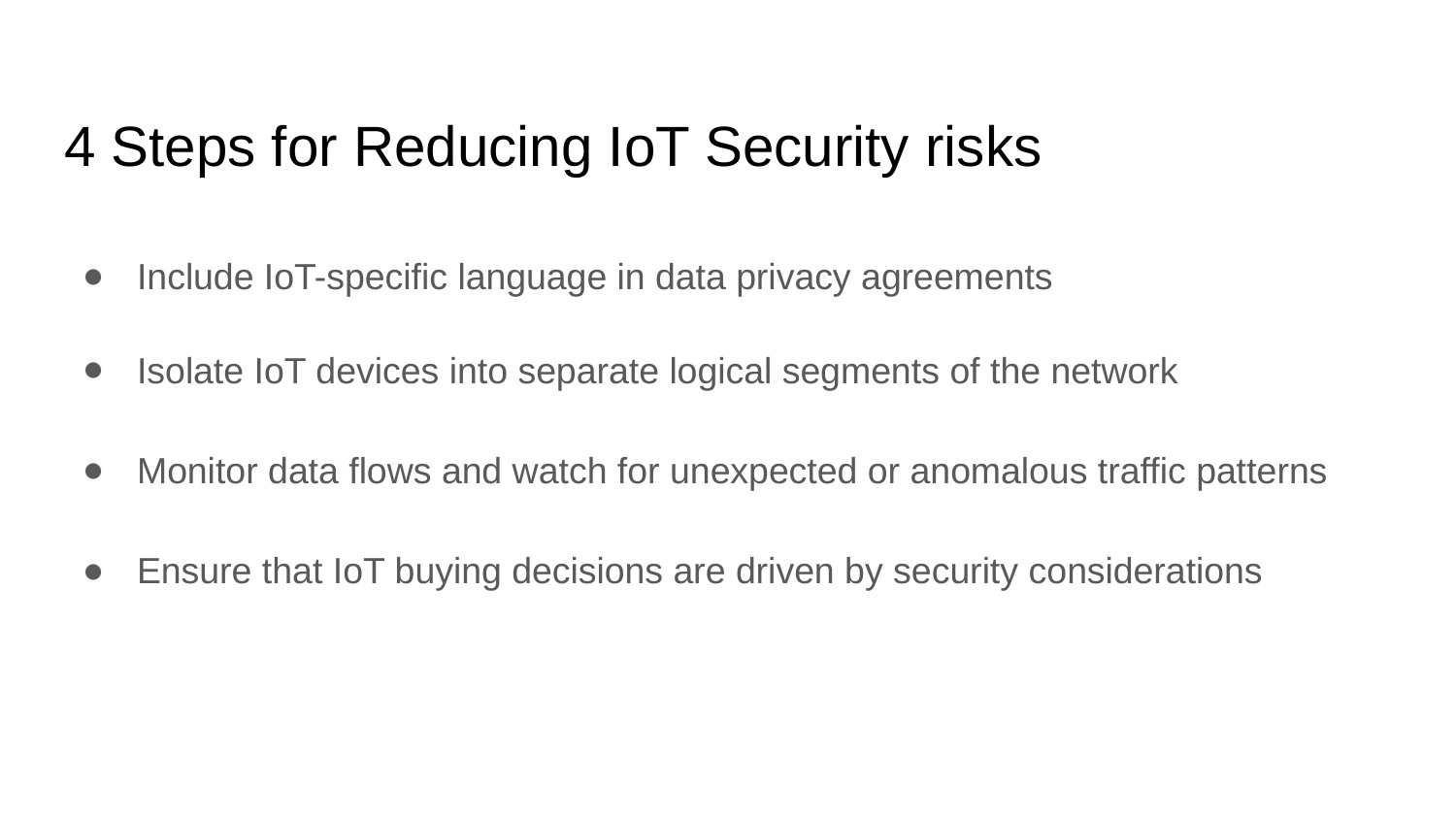

# 4 Steps for Reducing IoT Security risks

Include IoT-specific language in data privacy agreements
Isolate IoT devices into separate logical segments of the network
Monitor data flows and watch for unexpected or anomalous traffic patterns
Ensure that IoT buying decisions are driven by security considerations